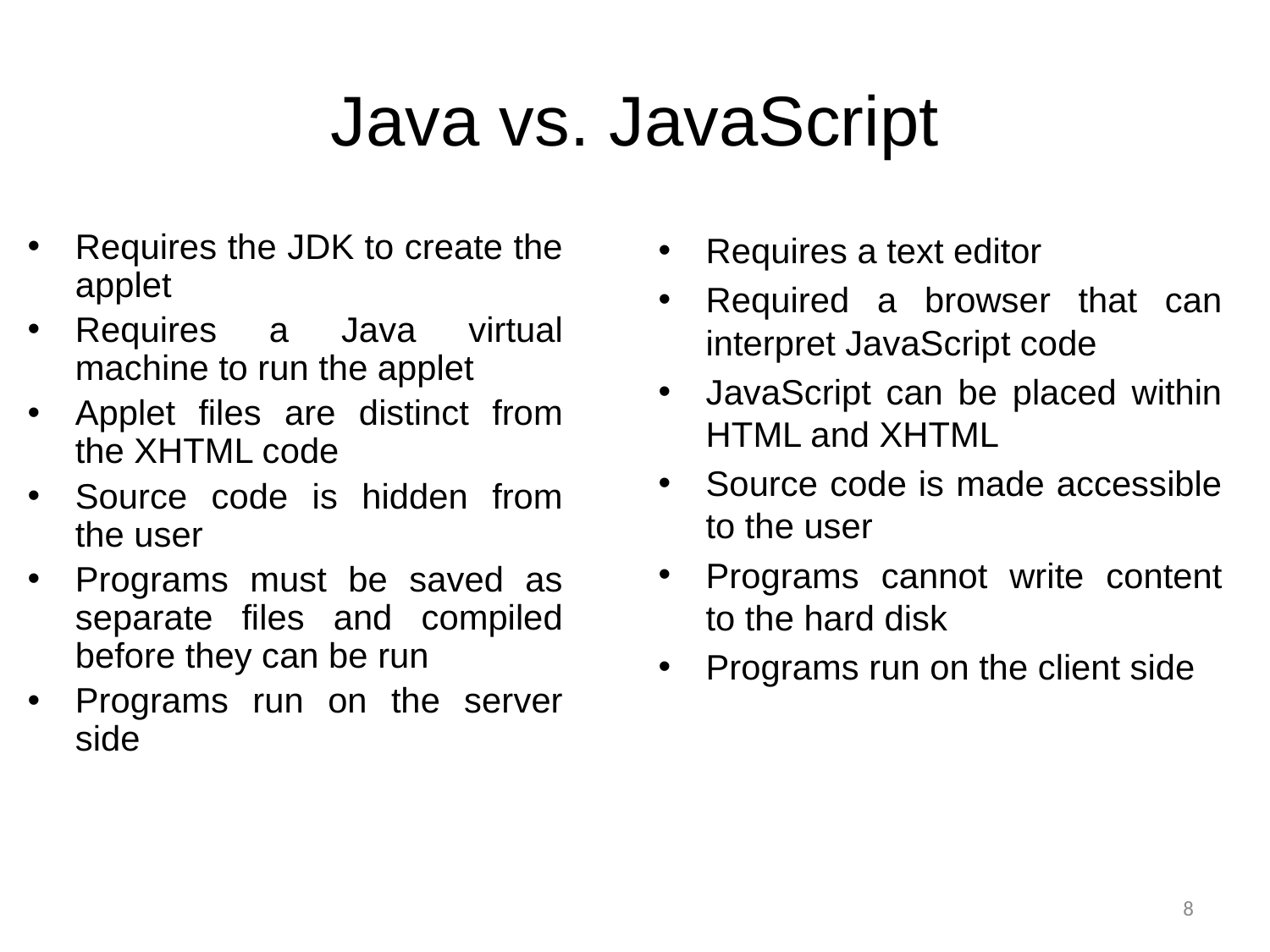

# Java vs. JavaScript
Requires the JDK to create the applet
Requires a Java virtual machine to run the applet
Applet files are distinct from the XHTML code
Source code is hidden from the user
Programs must be saved as separate files and compiled before they can be run
Programs run on the server side
Requires a text editor
Required a browser that can interpret JavaScript code
JavaScript can be placed within HTML and XHTML
Source code is made accessible to the user
Programs cannot write content to the hard disk
Programs run on the client side

8